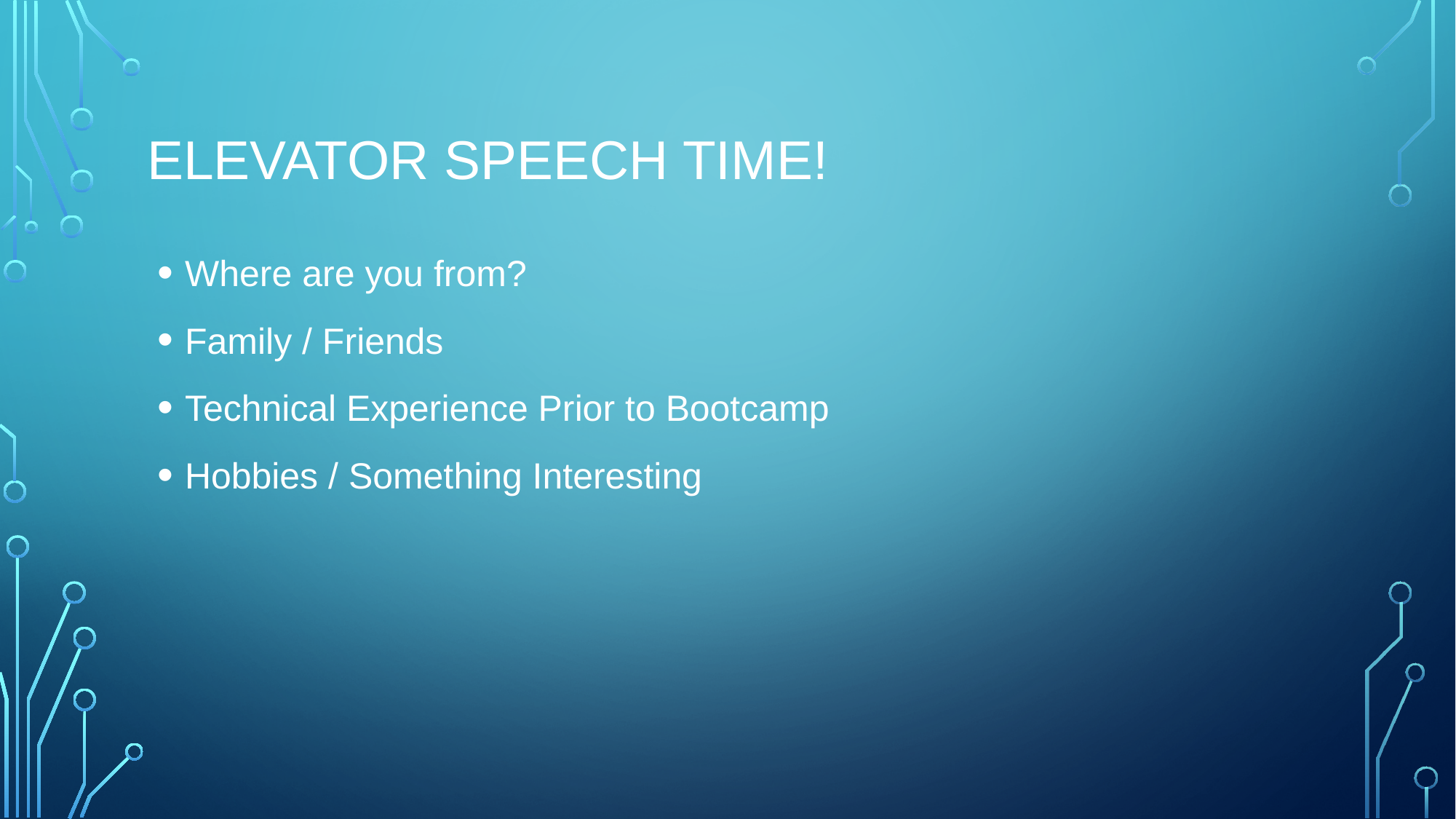

# Elevator speech time!
Where are you from?
Family / Friends
Technical Experience Prior to Bootcamp
Hobbies / Something Interesting